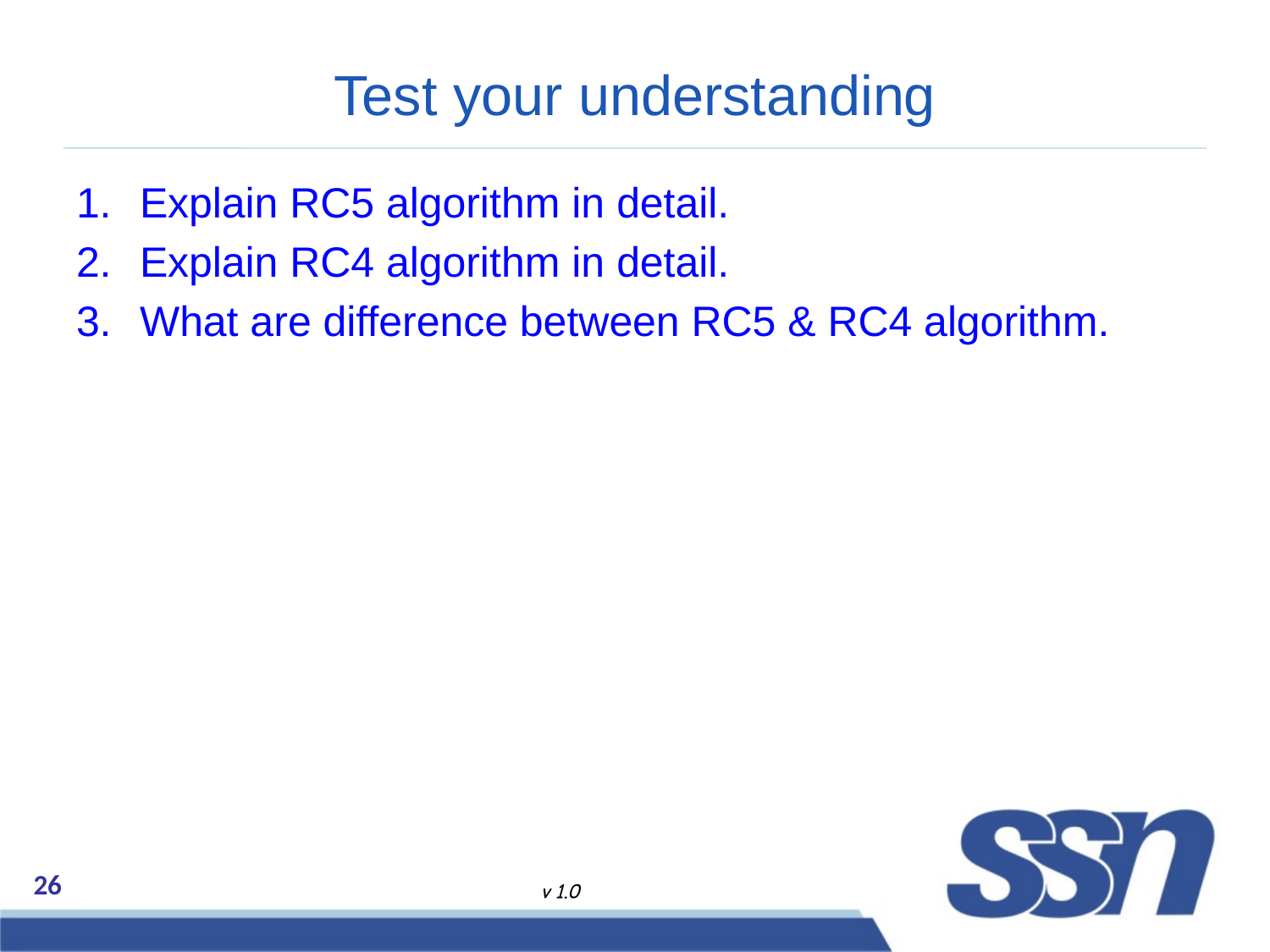

# Test your understanding
Explain RC5 algorithm in detail.
Explain RC4 algorithm in detail.
What are difference between RC5 & RC4 algorithm.